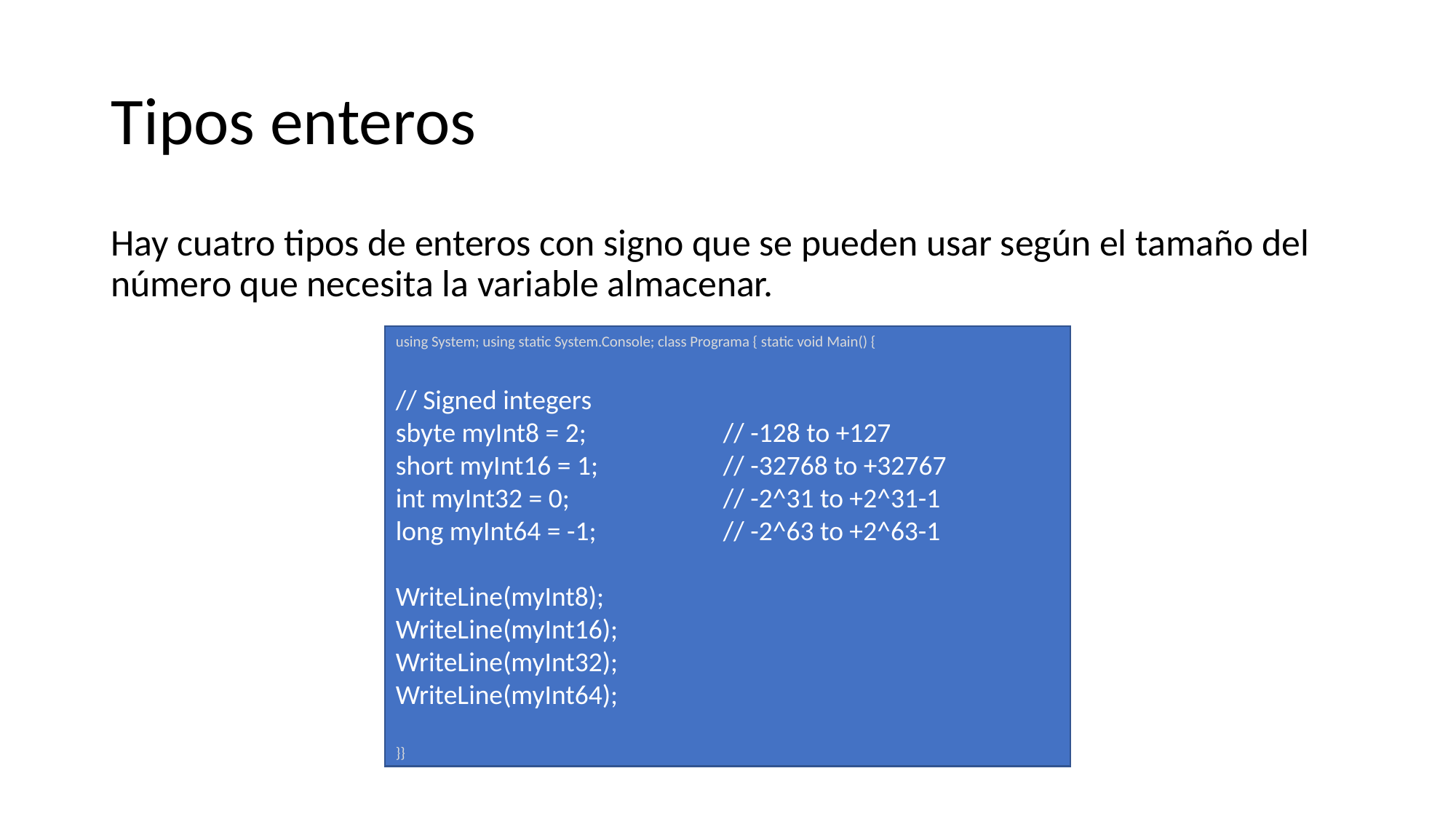

# Tipos enteros
Hay cuatro tipos de enteros con signo que se pueden usar según el tamaño del número que necesita la variable almacenar.
using System; using static System.Console; class Programa { static void Main() {

// Signed integers
sbyte myInt8 = 2; 		// -128 to +127
short myInt16 = 1; 		// -32768 to +32767
int myInt32 = 0; 		// -2^31 to +2^31-1
long myInt64 = -1; 		// -2^63 to +2^63-1

WriteLine(myInt8);
WriteLine(myInt16);
WriteLine(myInt32);
WriteLine(myInt64);

}}